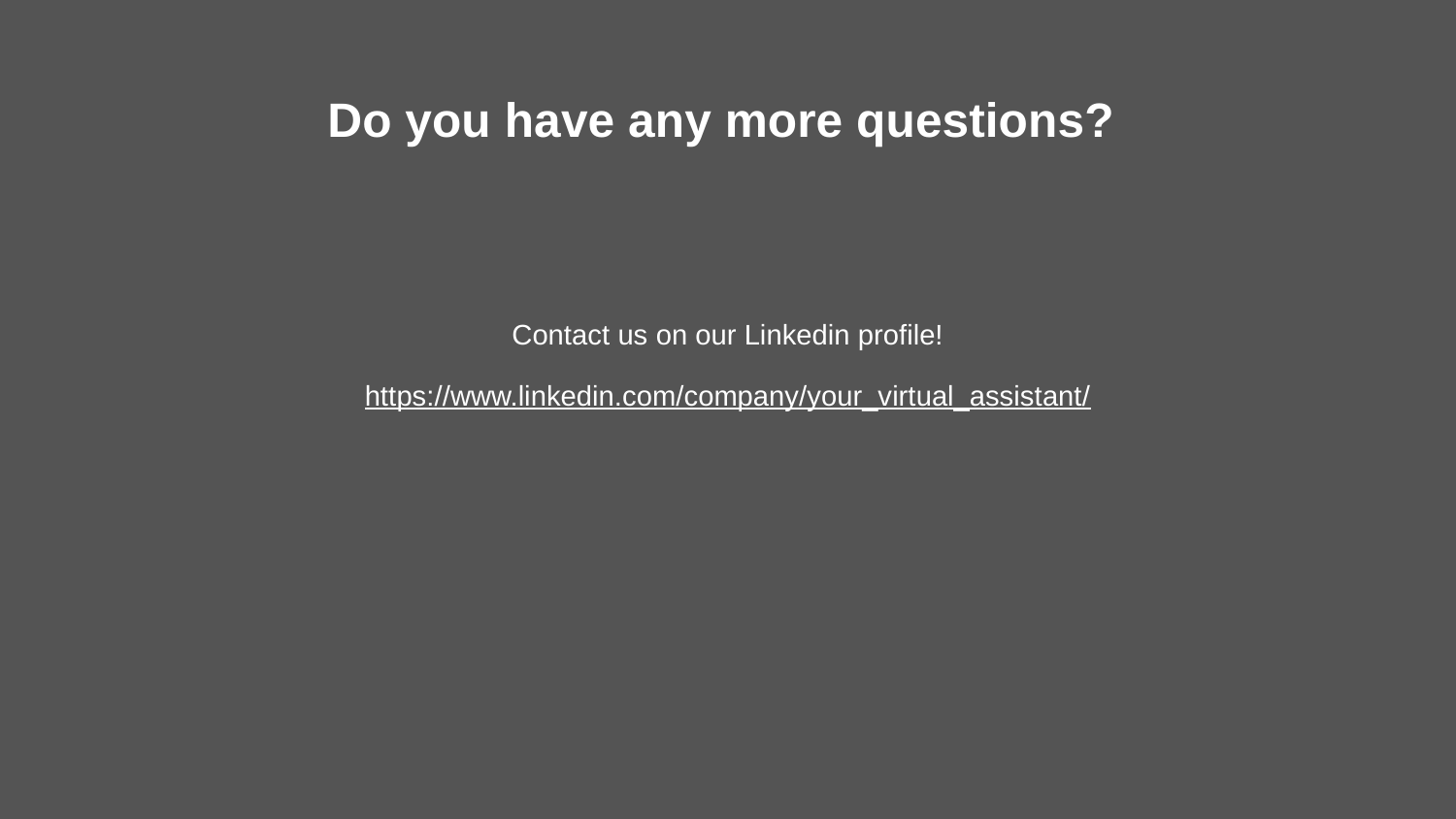

# Do you have any more questions?

Contact us on our Linkedin profile!
https://www.linkedin.com/company/your_virtual_assistant/